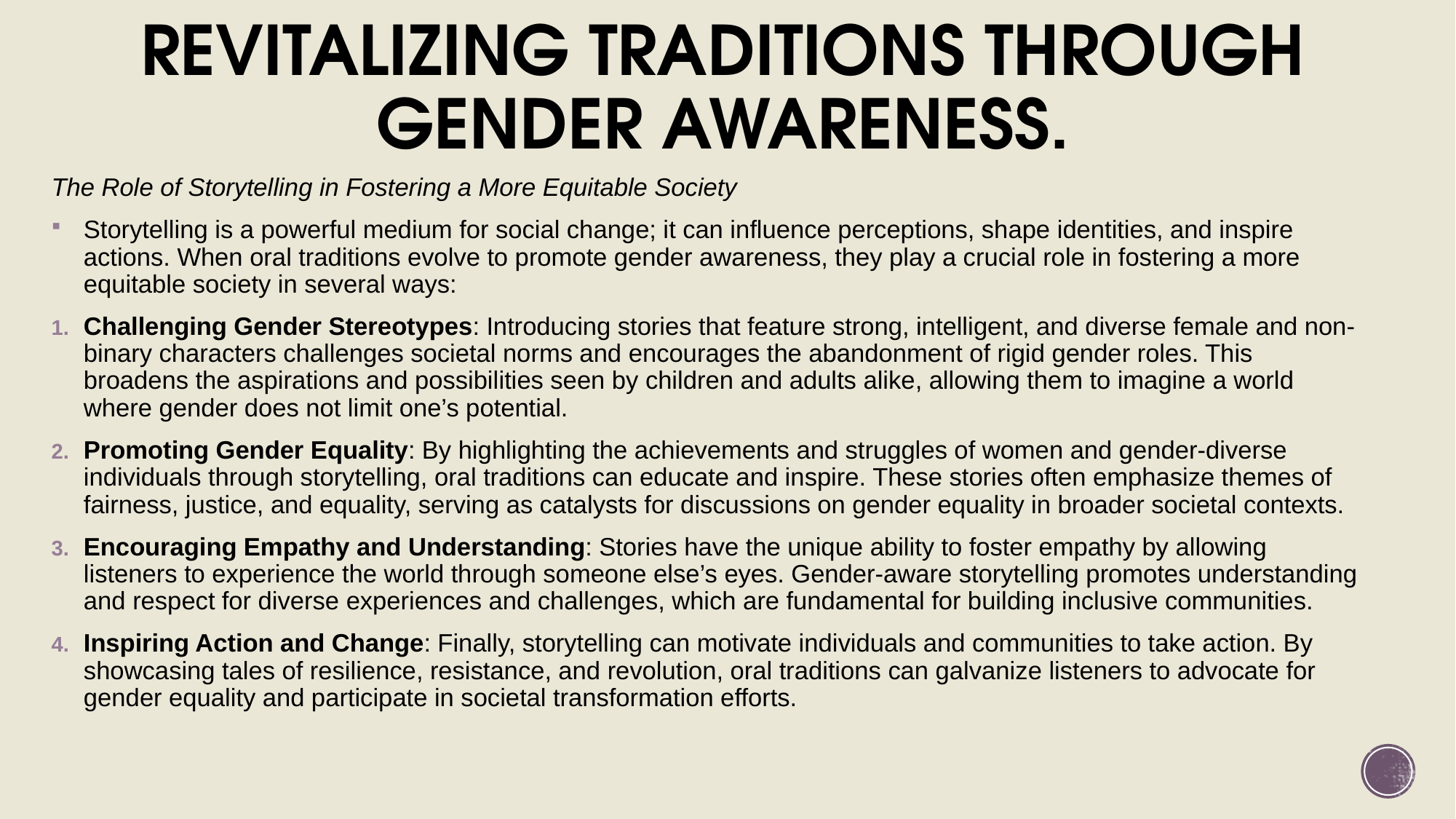

REVITALIZING TRADITIONS THROUGH GENDER AWARENESS.
The Role of Storytelling in Fostering a More Equitable Society
Storytelling is a powerful medium for social change; it can influence perceptions, shape identities, and inspire actions. When oral traditions evolve to promote gender awareness, they play a crucial role in fostering a more equitable society in several ways:
Challenging Gender Stereotypes: Introducing stories that feature strong, intelligent, and diverse female and non-binary characters challenges societal norms and encourages the abandonment of rigid gender roles. This broadens the aspirations and possibilities seen by children and adults alike, allowing them to imagine a world where gender does not limit one’s potential.
Promoting Gender Equality: By highlighting the achievements and struggles of women and gender-diverse individuals through storytelling, oral traditions can educate and inspire. These stories often emphasize themes of fairness, justice, and equality, serving as catalysts for discussions on gender equality in broader societal contexts.
Encouraging Empathy and Understanding: Stories have the unique ability to foster empathy by allowing listeners to experience the world through someone else’s eyes. Gender-aware storytelling promotes understanding and respect for diverse experiences and challenges, which are fundamental for building inclusive communities.
Inspiring Action and Change: Finally, storytelling can motivate individuals and communities to take action. By showcasing tales of resilience, resistance, and revolution, oral traditions can galvanize listeners to advocate for gender equality and participate in societal transformation efforts.